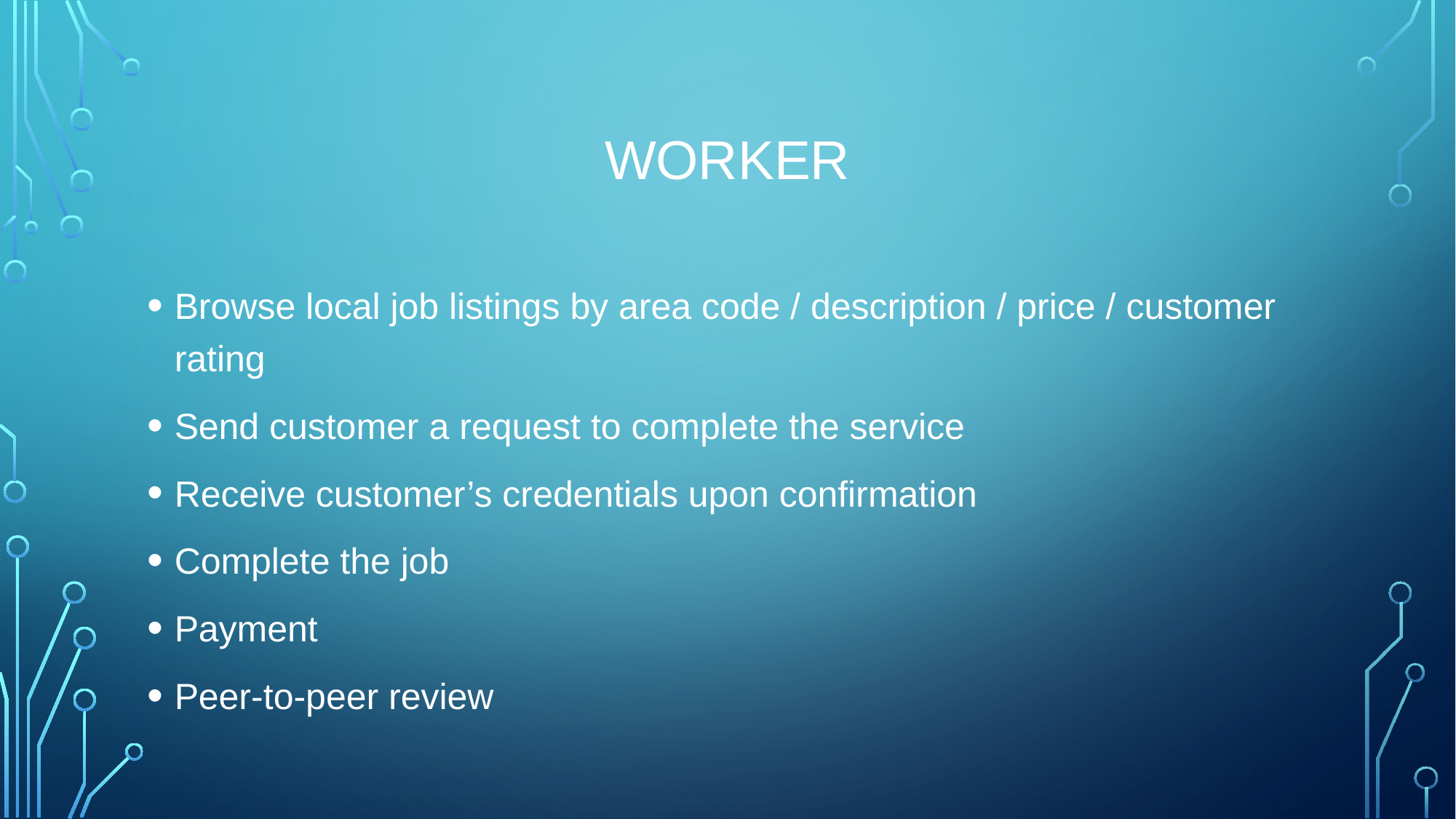

# worker
Browse local job listings by area code / description / price / customer rating
Send customer a request to complete the service
Receive customer’s credentials upon confirmation
Complete the job
Payment
Peer-to-peer review